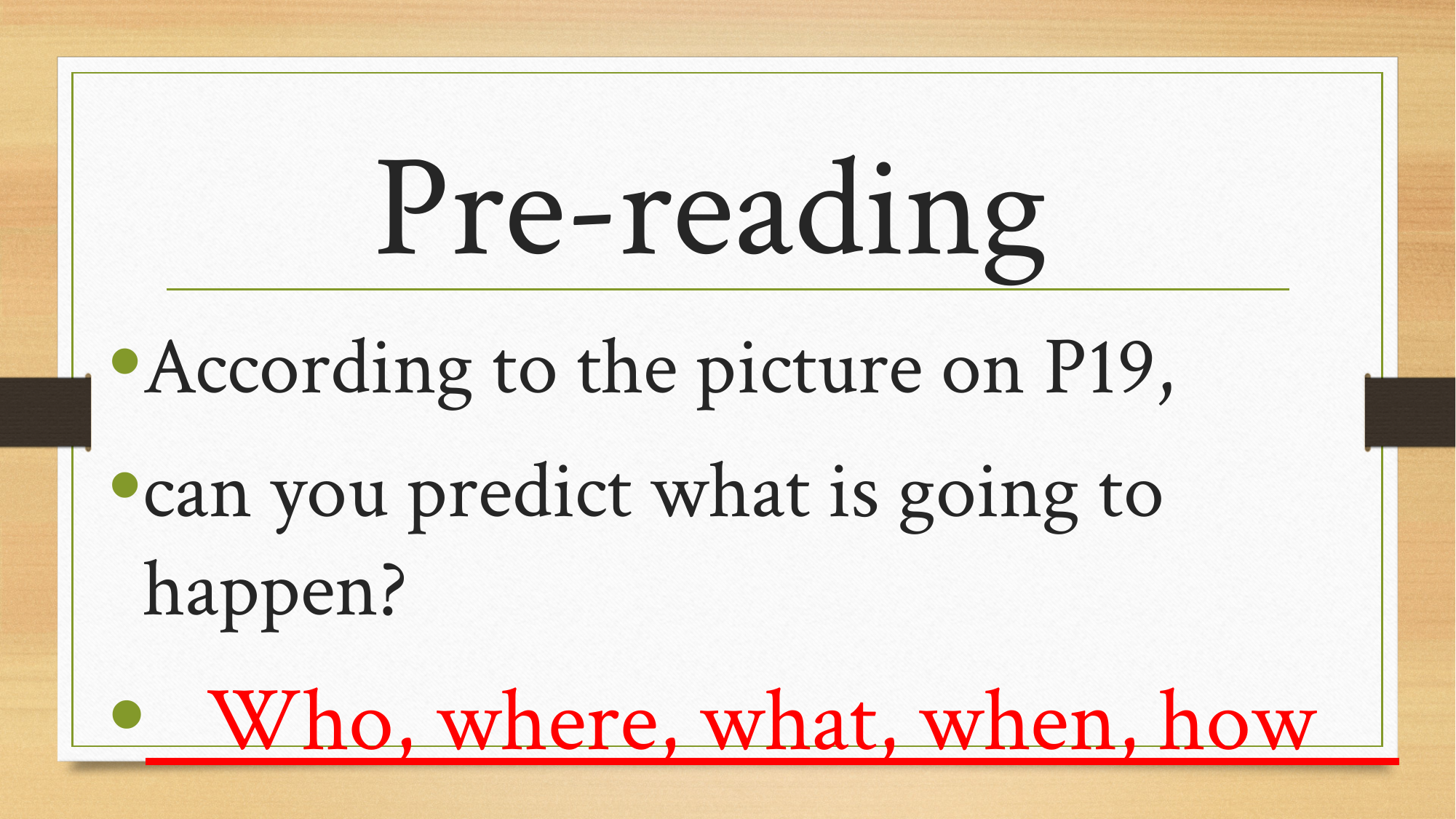

# Pre-reading
According to the picture on P19,
can you predict what is going to happen?
   Who, where, what, when, how